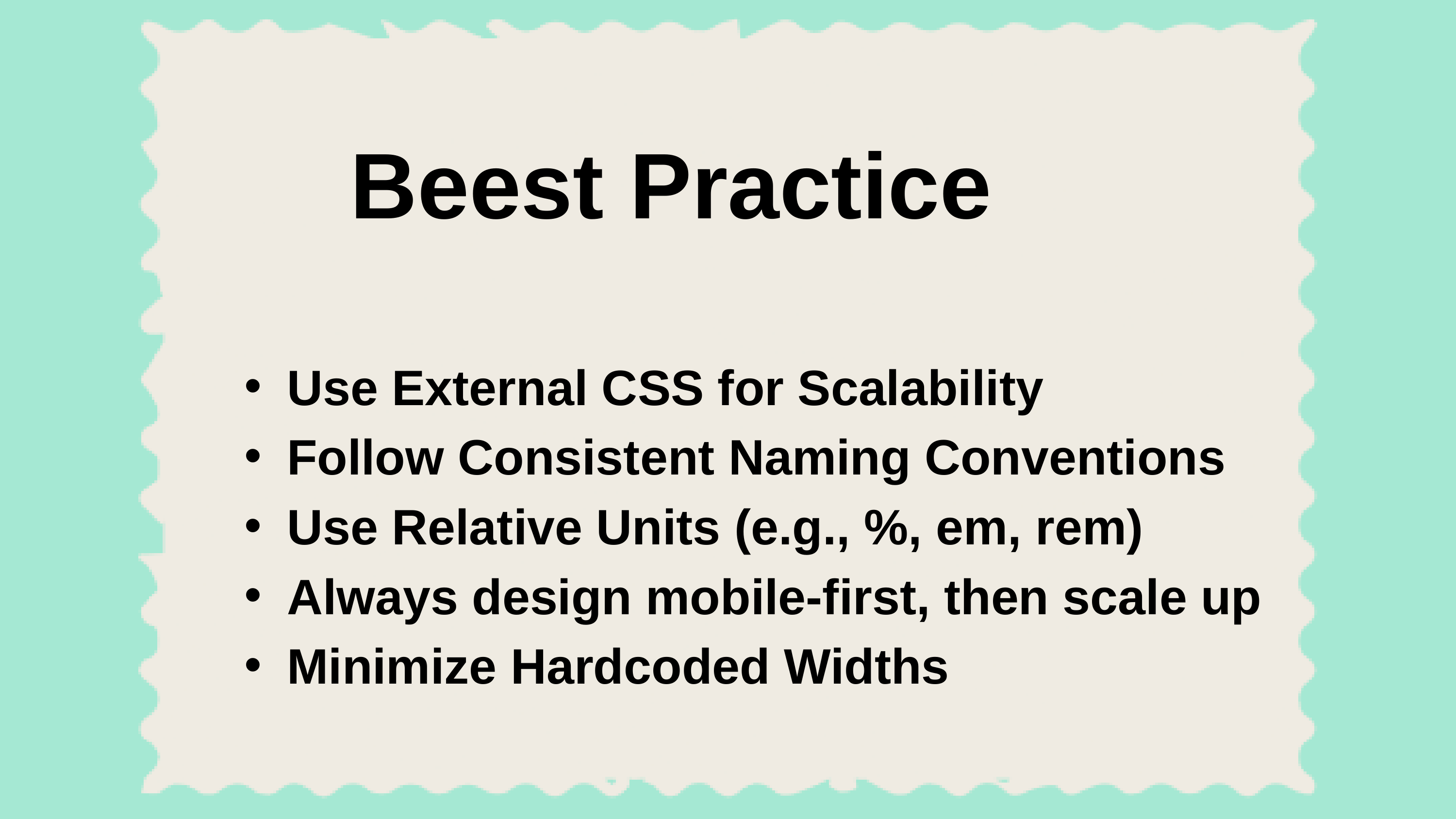

Beest Practice
Use External CSS for Scalability
Follow Consistent Naming Conventions
Use Relative Units (e.g., %, em, rem)
Always design mobile-first, then scale up
Minimize Hardcoded Widths